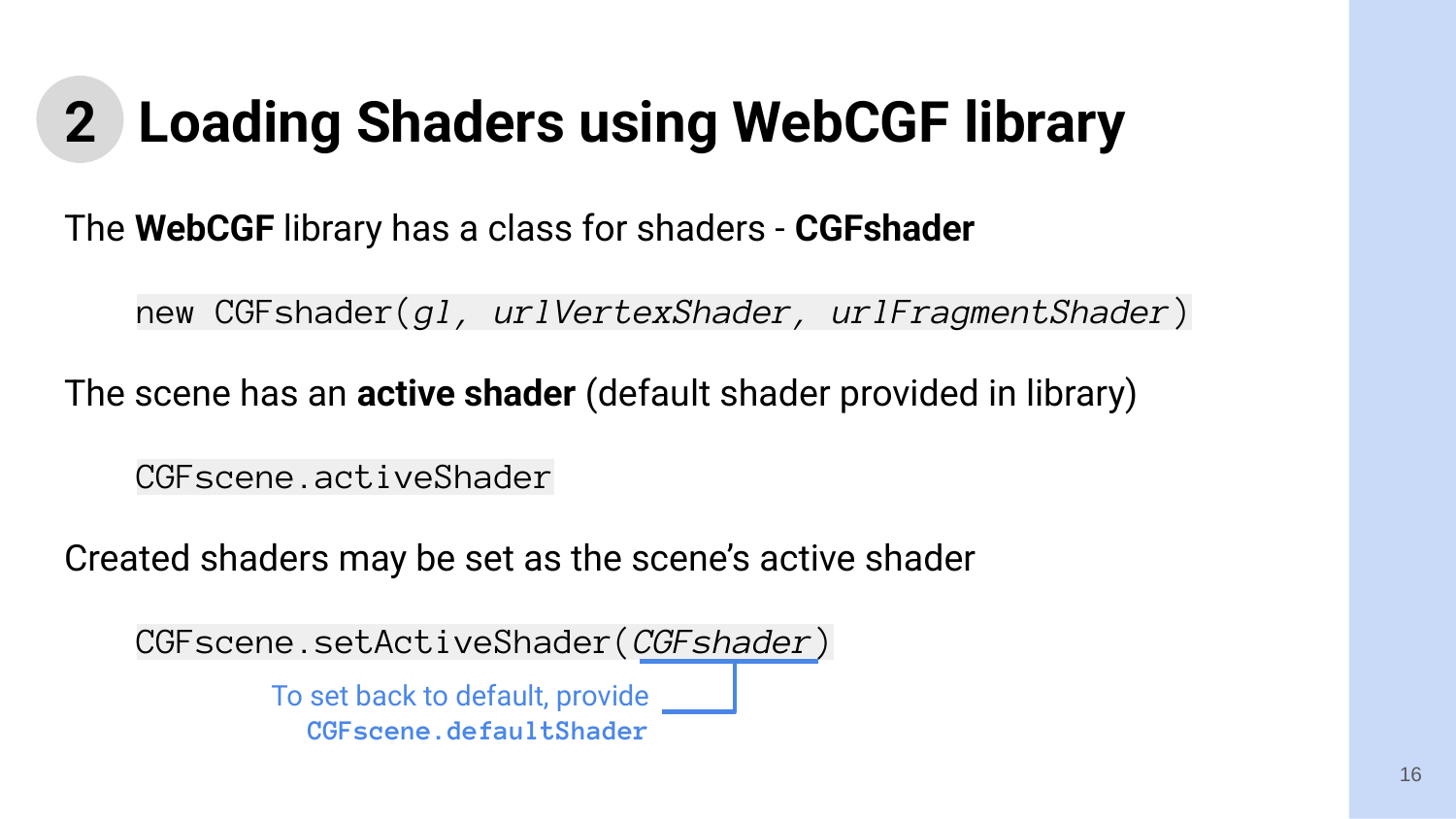

# 2   Loading Shaders using WebCGF library

The WebCGF library has a class for shaders - CGFshader
new CGFshader(gl, urlVertexShader, urlFragmentShader)
The scene has an active shader (default shader provided in library)
CGFscene.activeShader
Created shaders may be set as the scene’s active shader
CGFscene.setActiveShader(CGFshader)

To set back to default, provide CGFscene.defaultShader
16